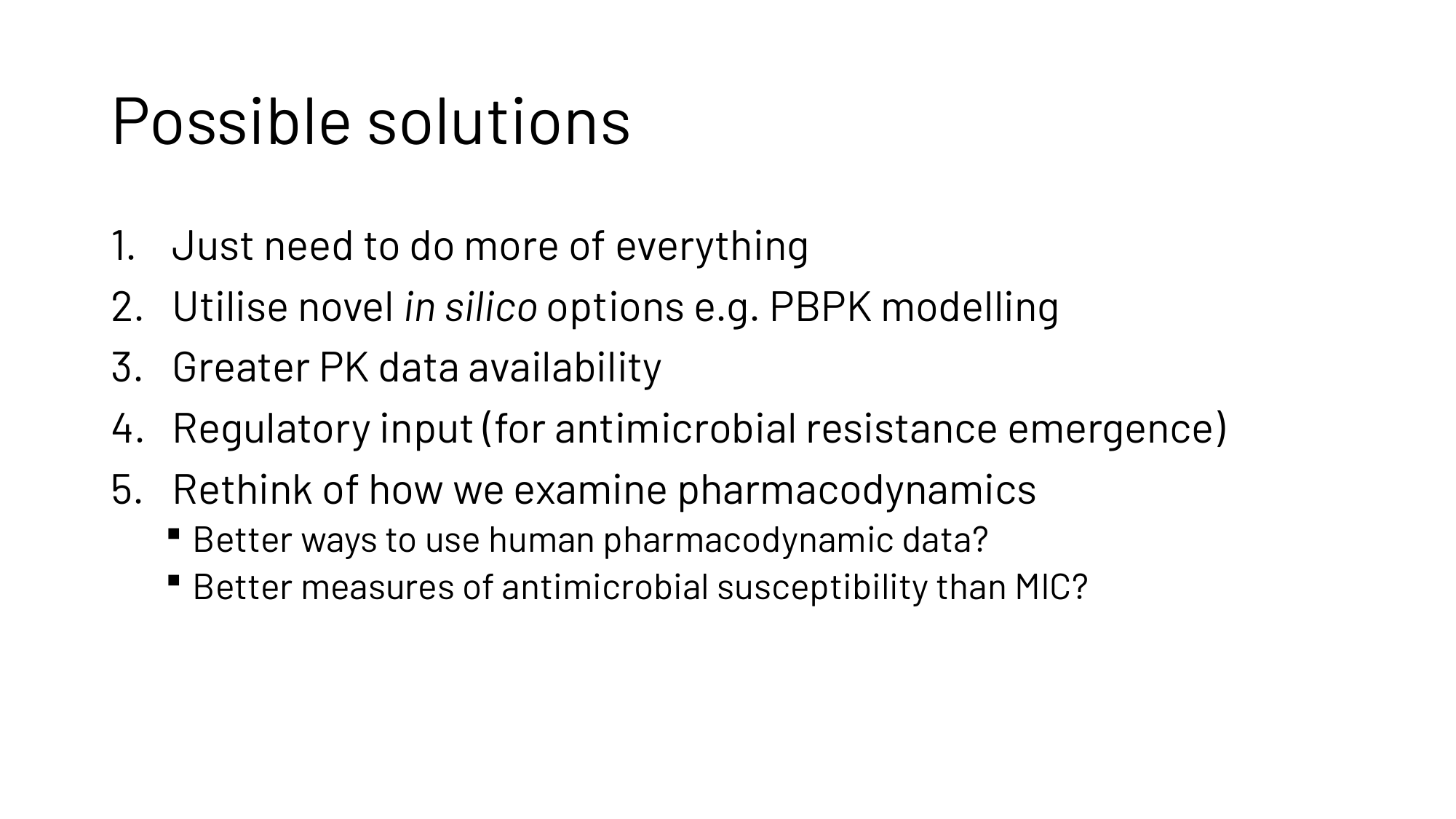

# Possible solutions
Just need to do more of everything
Utilise novel in silico options e.g. PBPK modelling
Greater PK data availability
Regulatory input (for antimicrobial resistance emergence)
Rethink of how we examine pharmacodynamics
Better ways to use human pharmacodynamic data?
Better measures of antimicrobial susceptibility than MIC?